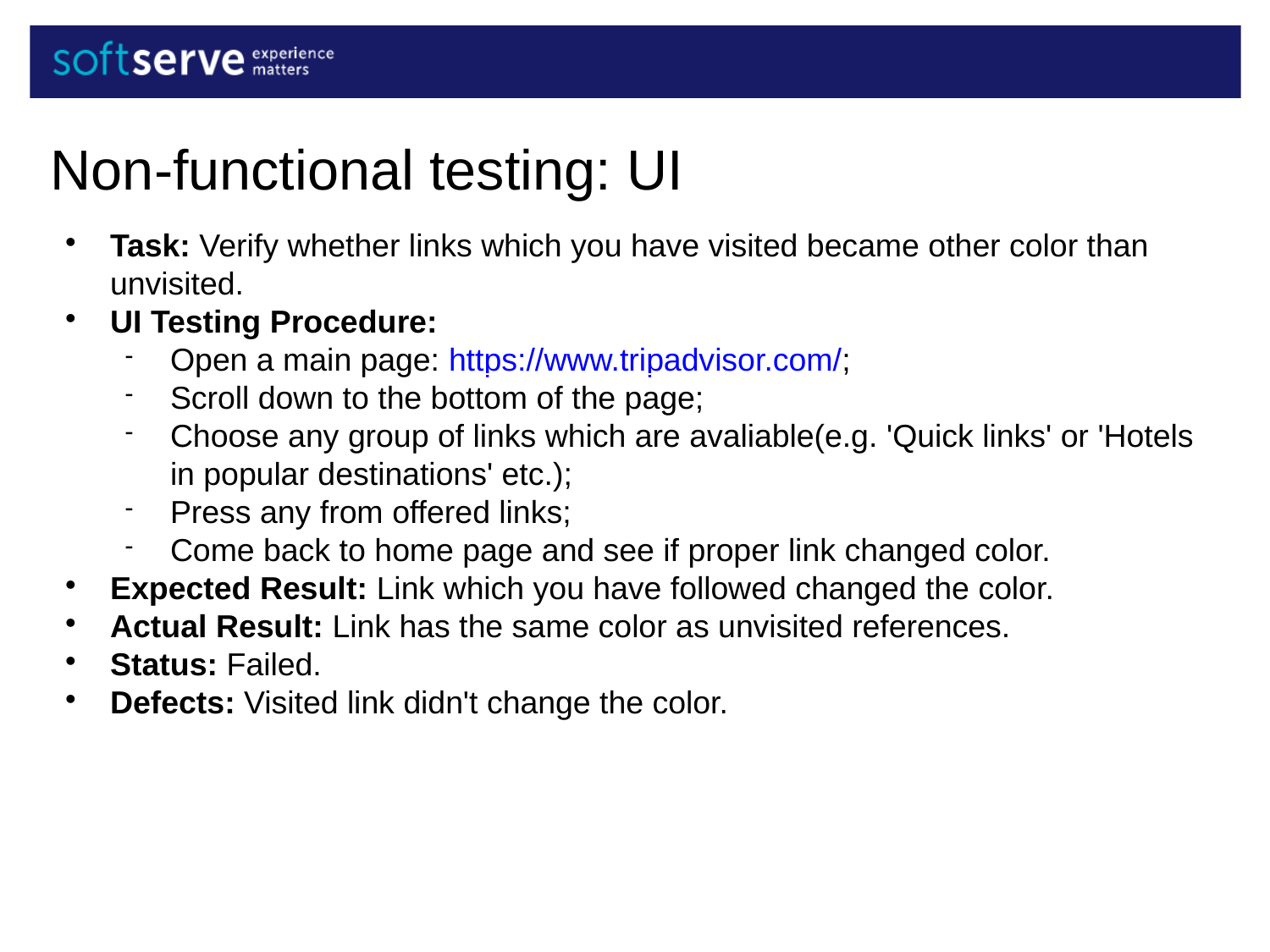

Non-functional testing: UI
Task: Verify whether links which you have visited became other color than unvisited.
UI Testing Procedure:
Open a main page: https://www.tripadvisor.com/;
Scroll down to the bottom of the page;
Choose any group of links which are avaliable(e.g. 'Quick links' or 'Hotels in popular destinations' etc.);
Press any from offered links;
Сome back to home page and see if proper link changed color.
Expected Result: Link which you have followed changed the color.
Actual Result: Link has the same color as unvisited references.
Status: Failed.
Defects: Visited link didn't change the color.